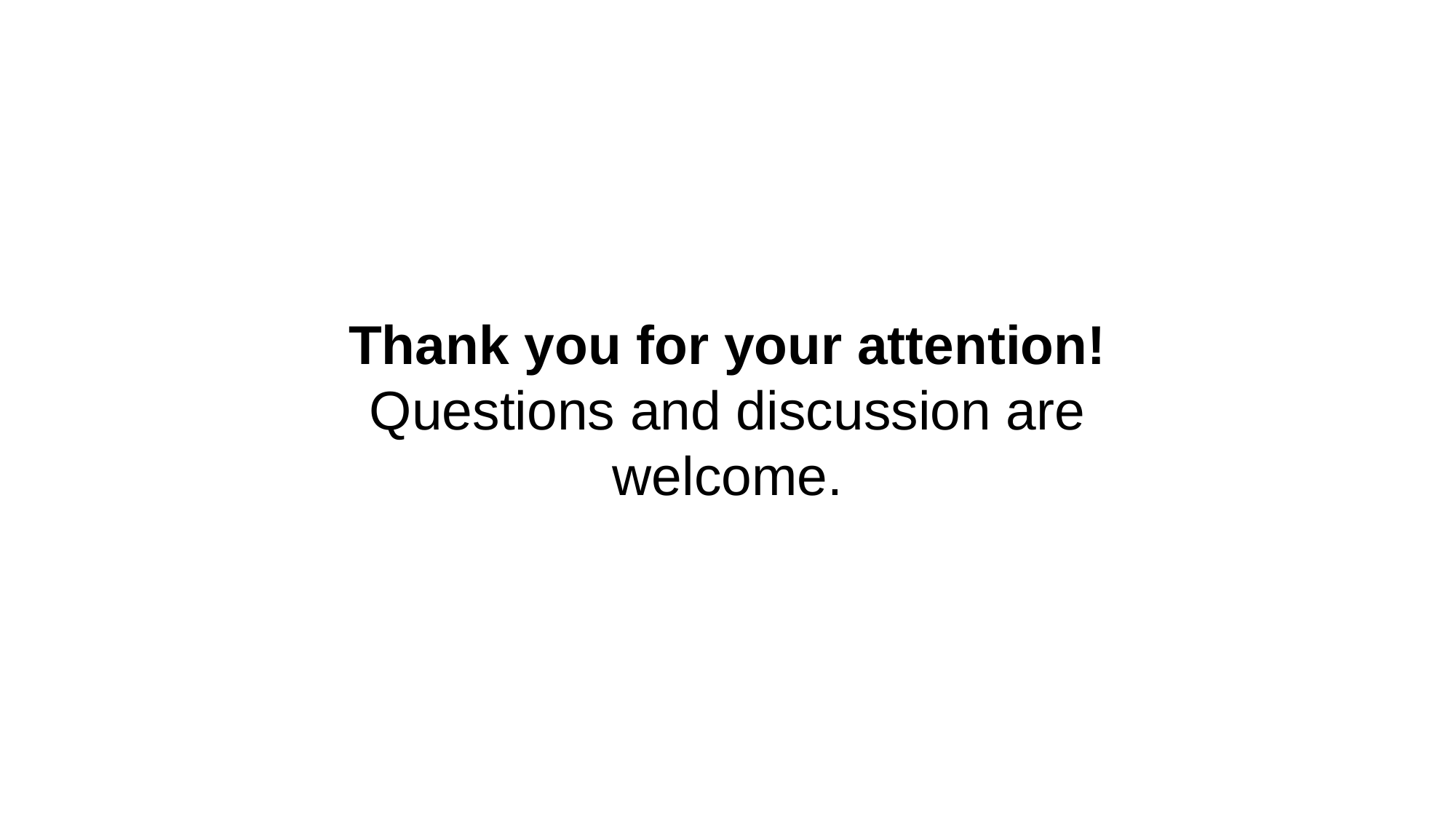

Thank you for your attention!
Questions and discussion are welcome.